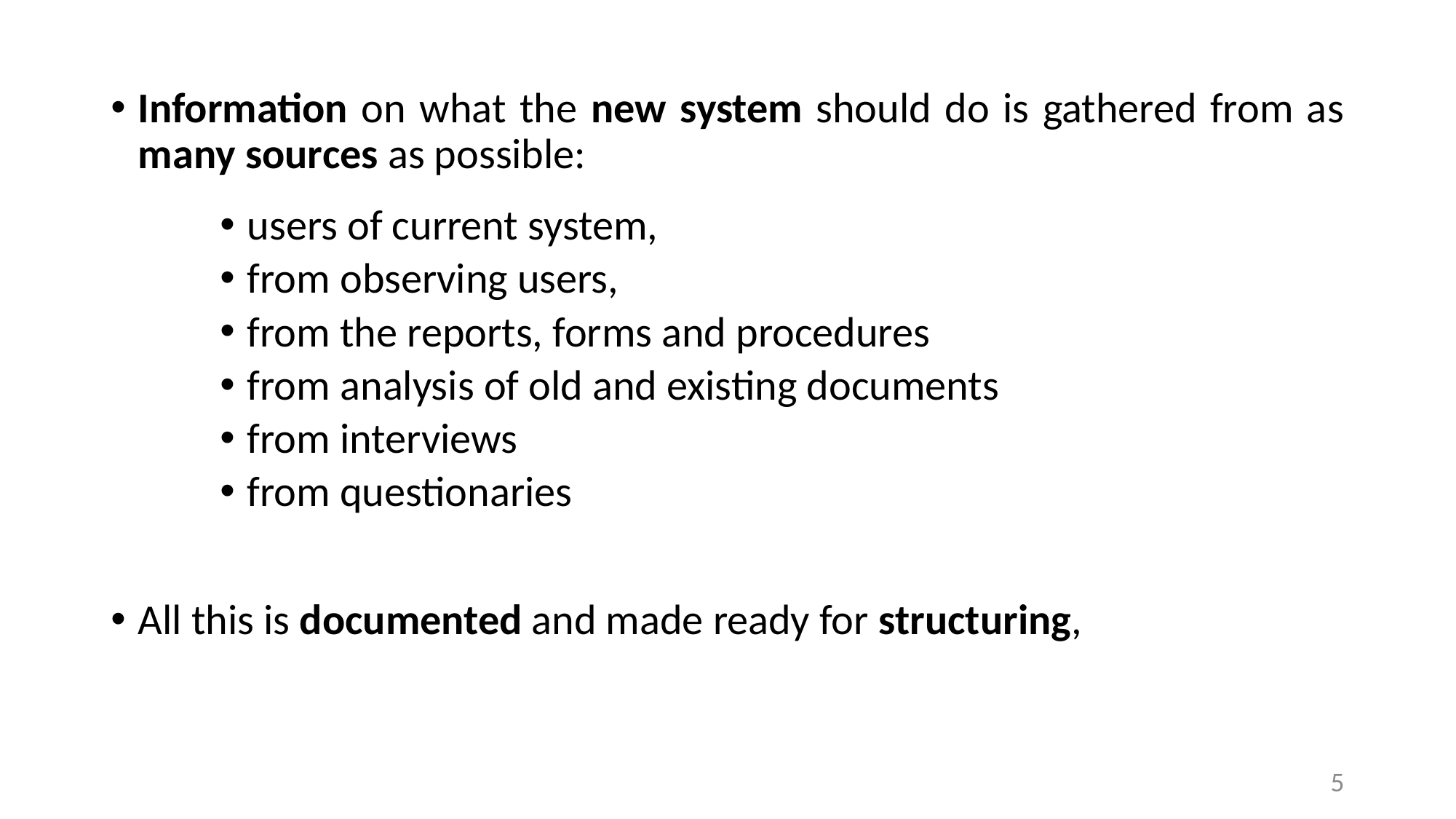

Information on what the new system should do is gathered from as many sources as possible:
users of current system,
from observing users,
from the reports, forms and procedures
from analysis of old and existing documents
from interviews
from questionaries

All this is documented and made ready for structuring,
5